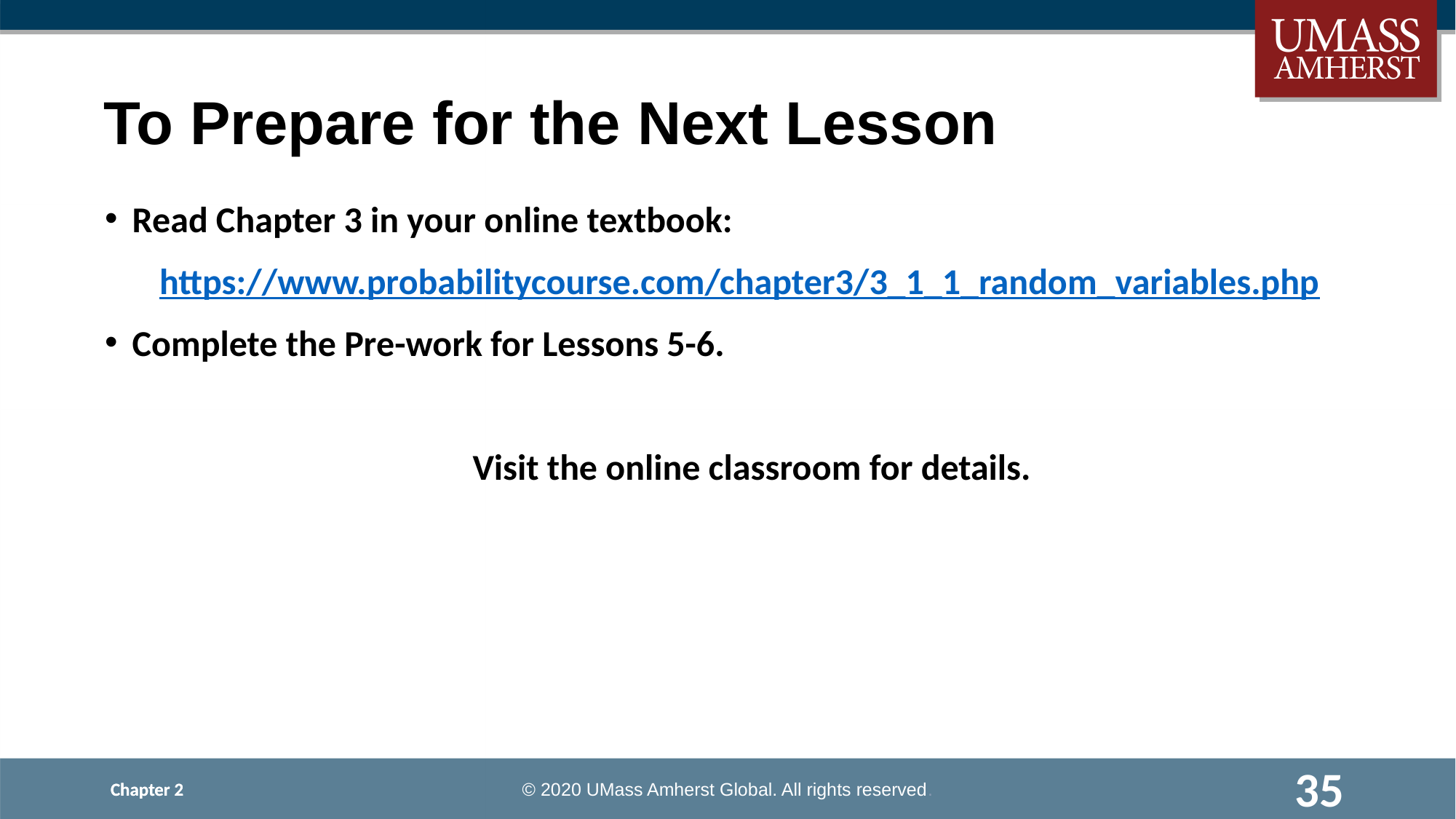

# To Prepare for the Next Lesson
Read Chapter 3 in your online textbook:
https://www.probabilitycourse.com/chapter3/3_1_1_random_variables.php
Complete the Pre-work for Lessons 5-6.

Visit the online classroom for details.
35